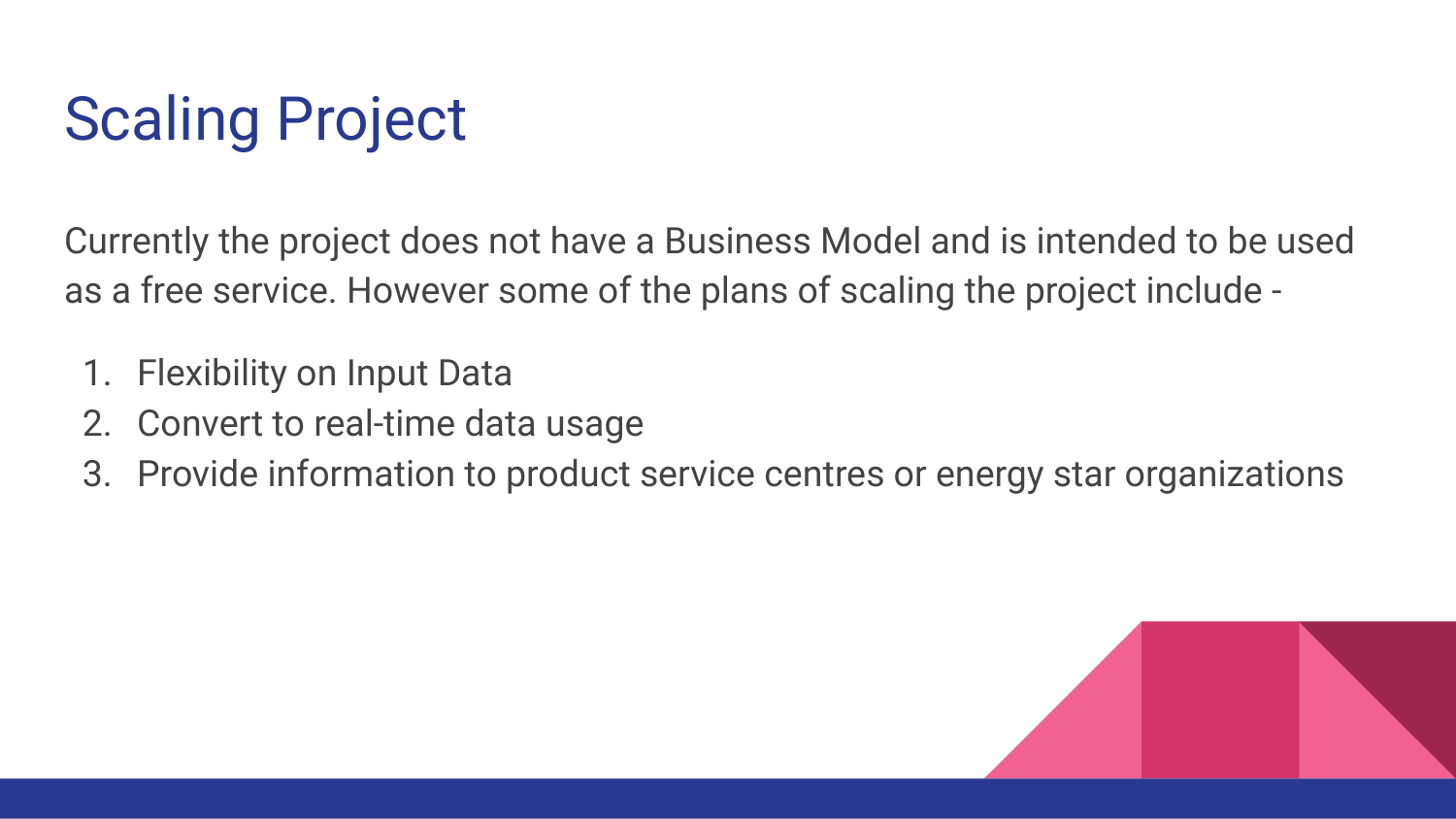

# Scaling Project
Currently the project does not have a Business Model and is intended to be used as a free service. However some of the plans of scaling the project include -
Flexibility on Input Data
Convert to real-time data usage
Provide information to product service centres or energy star organizations